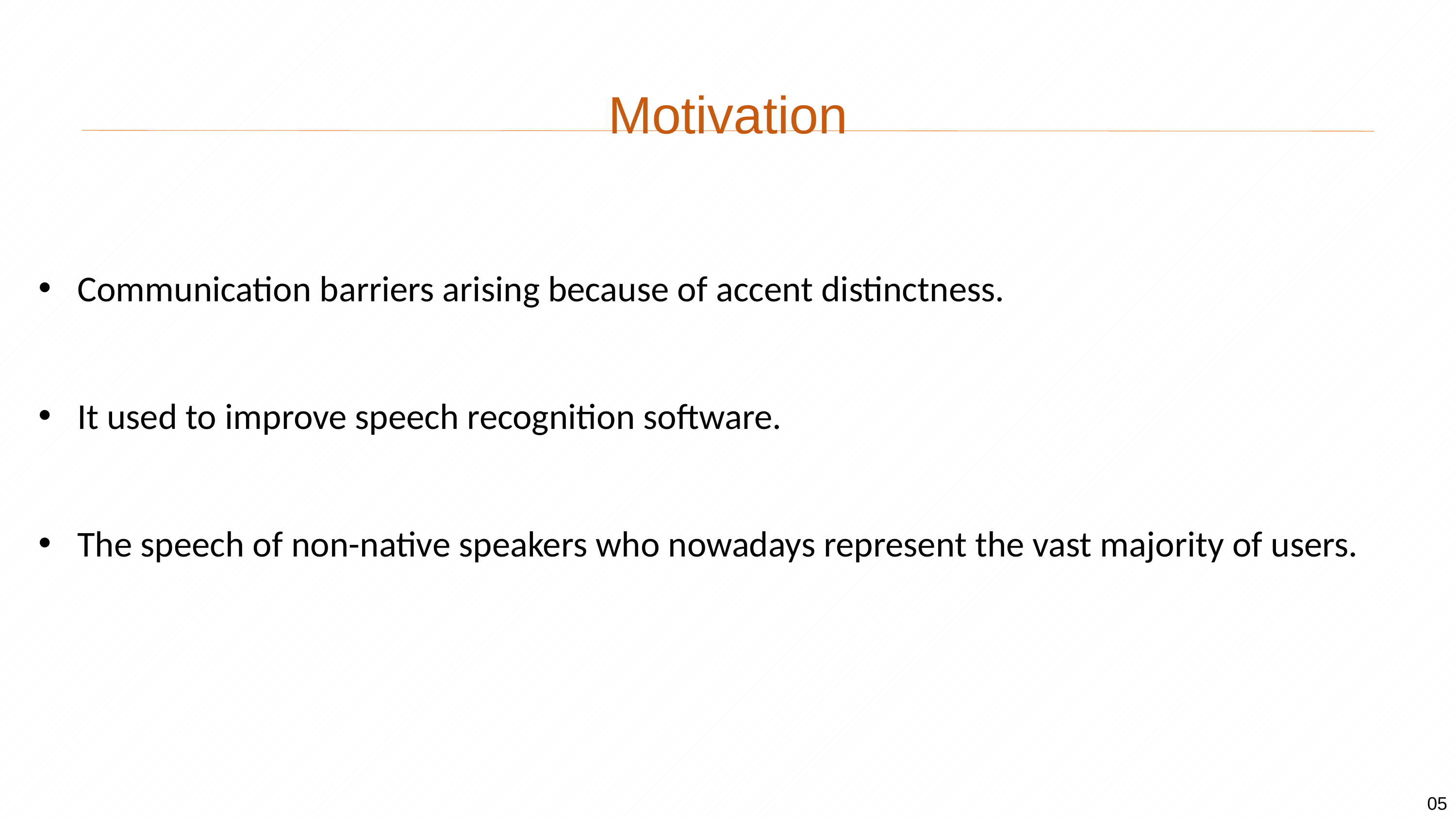

Motivation

Communication barriers arising because of accent distinctness.

It used to improve speech recognition software.

The speech of non-native speakers who nowadays represent the vast majority of users.

05